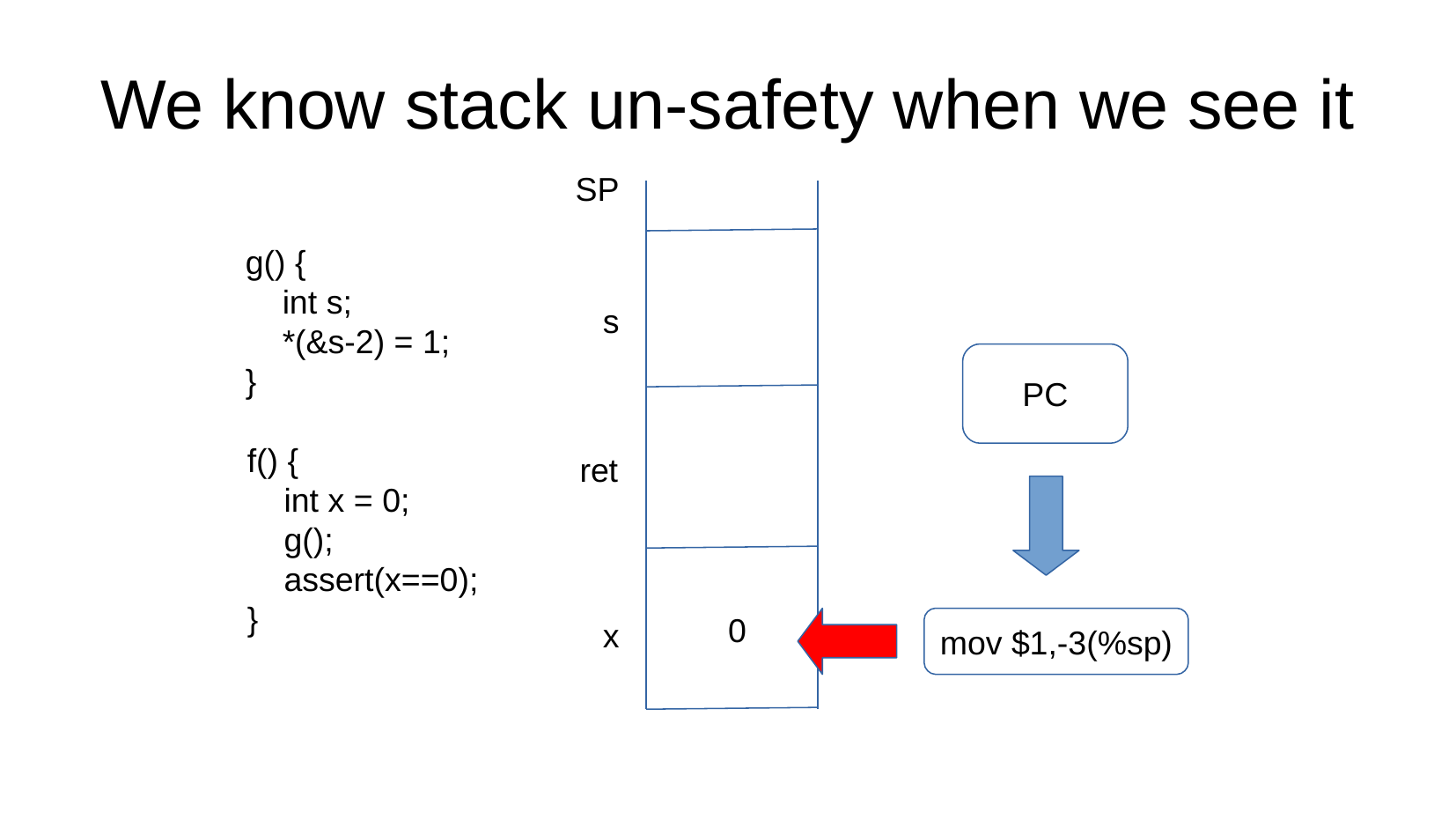

We know stack un-safety when we see it
SP
g() {
    int s;
    *(&s-2) = 1;
}
s
PC
f() {
    int x = 0;
    g();
    assert(x==0);
}
ret

0
x

mov $1,-3(%sp)